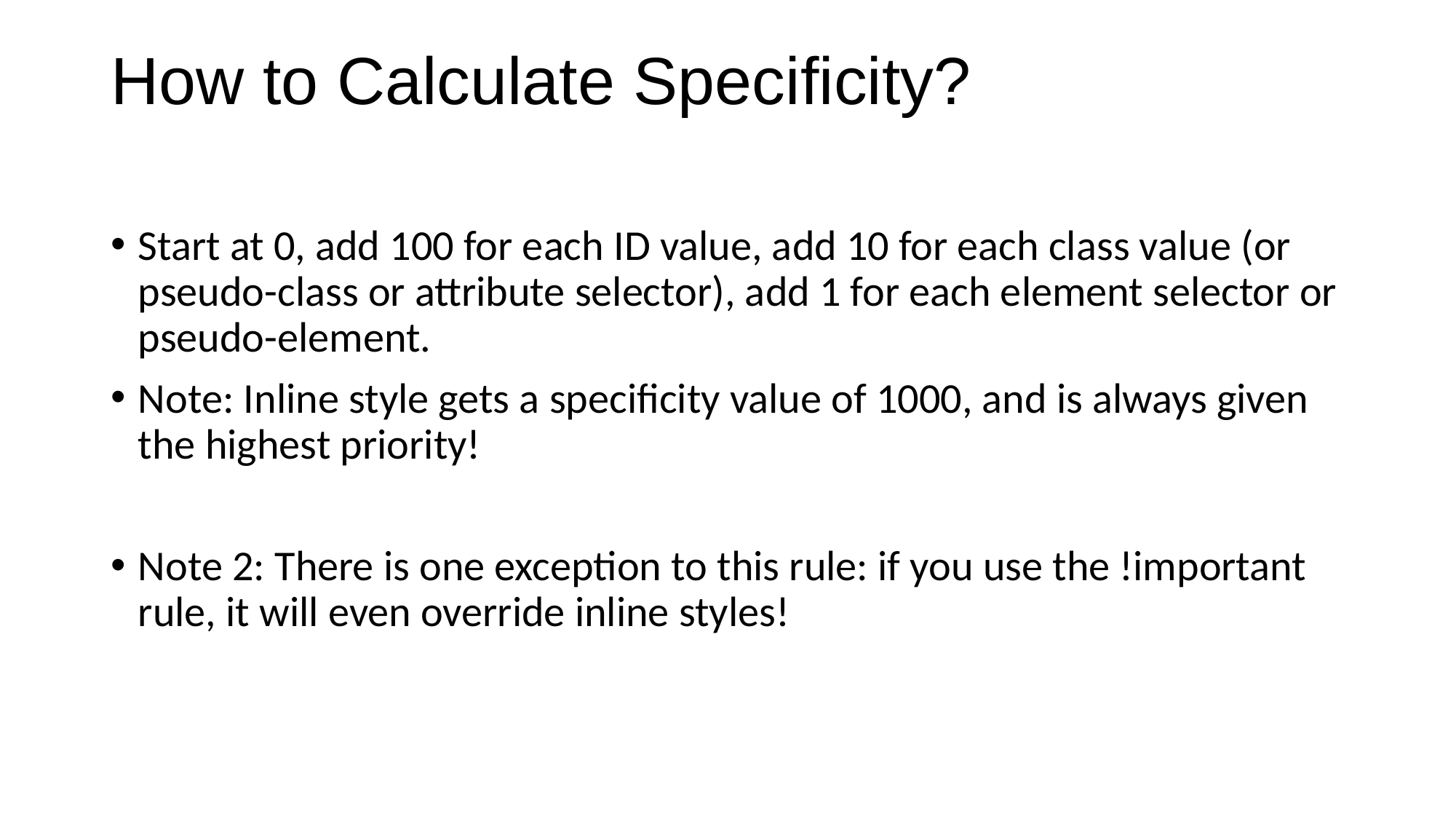

# How to Calculate Specificity?
Start at 0, add 100 for each ID value, add 10 for each class value (or pseudo-class or attribute selector), add 1 for each element selector or pseudo-element.
Note: Inline style gets a specificity value of 1000, and is always given the highest priority!

Note 2: There is one exception to this rule: if you use the !important rule, it will even override inline styles!